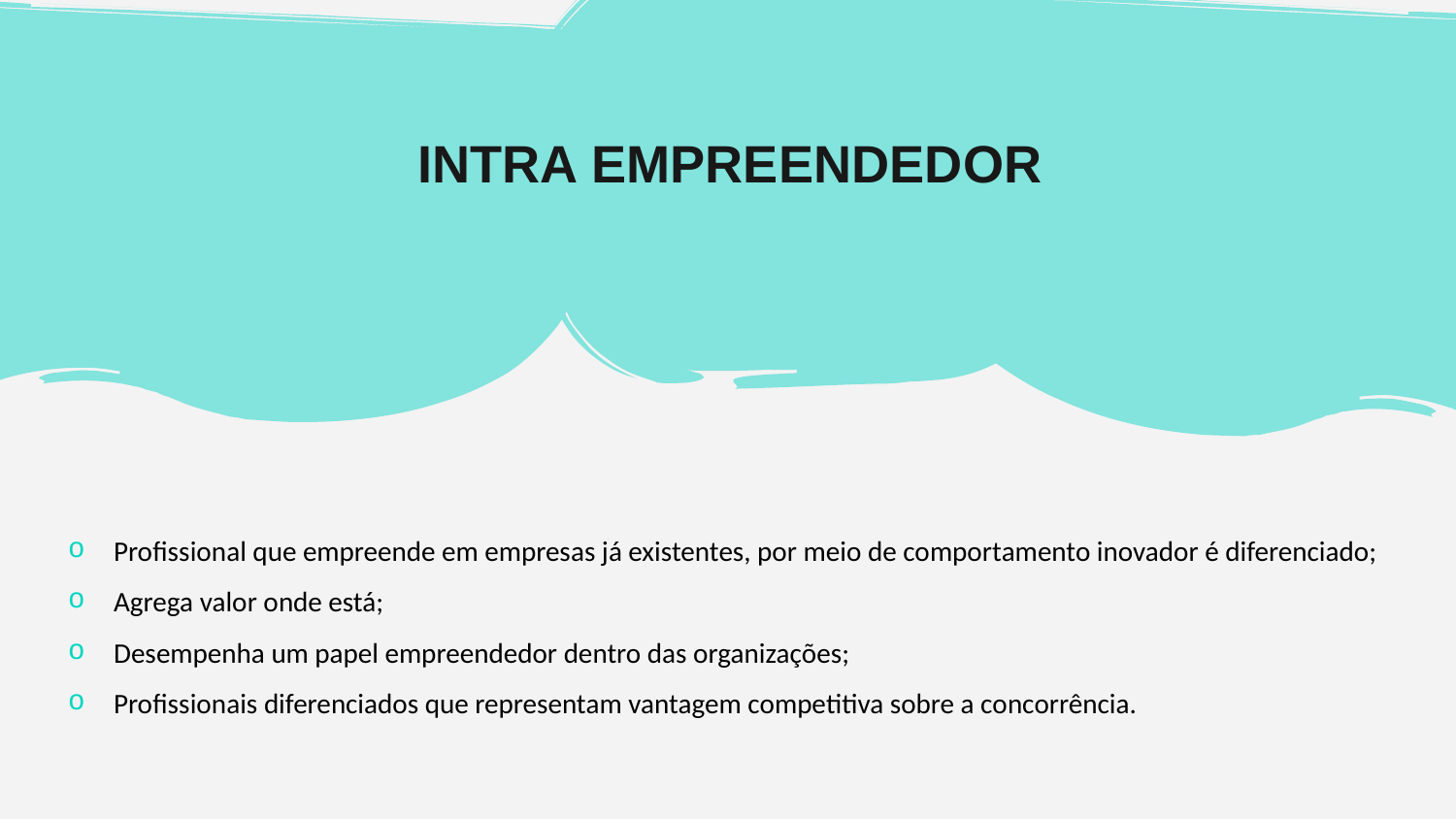

INTRA EMPREENDEDOR
Profissional que empreende em empresas já existentes, por meio de comportamento inovador é diferenciado;
Agrega valor onde está;
Desempenha um papel empreendedor dentro das organizações;
Profissionais diferenciados que representam vantagem competitiva sobre a concorrência.